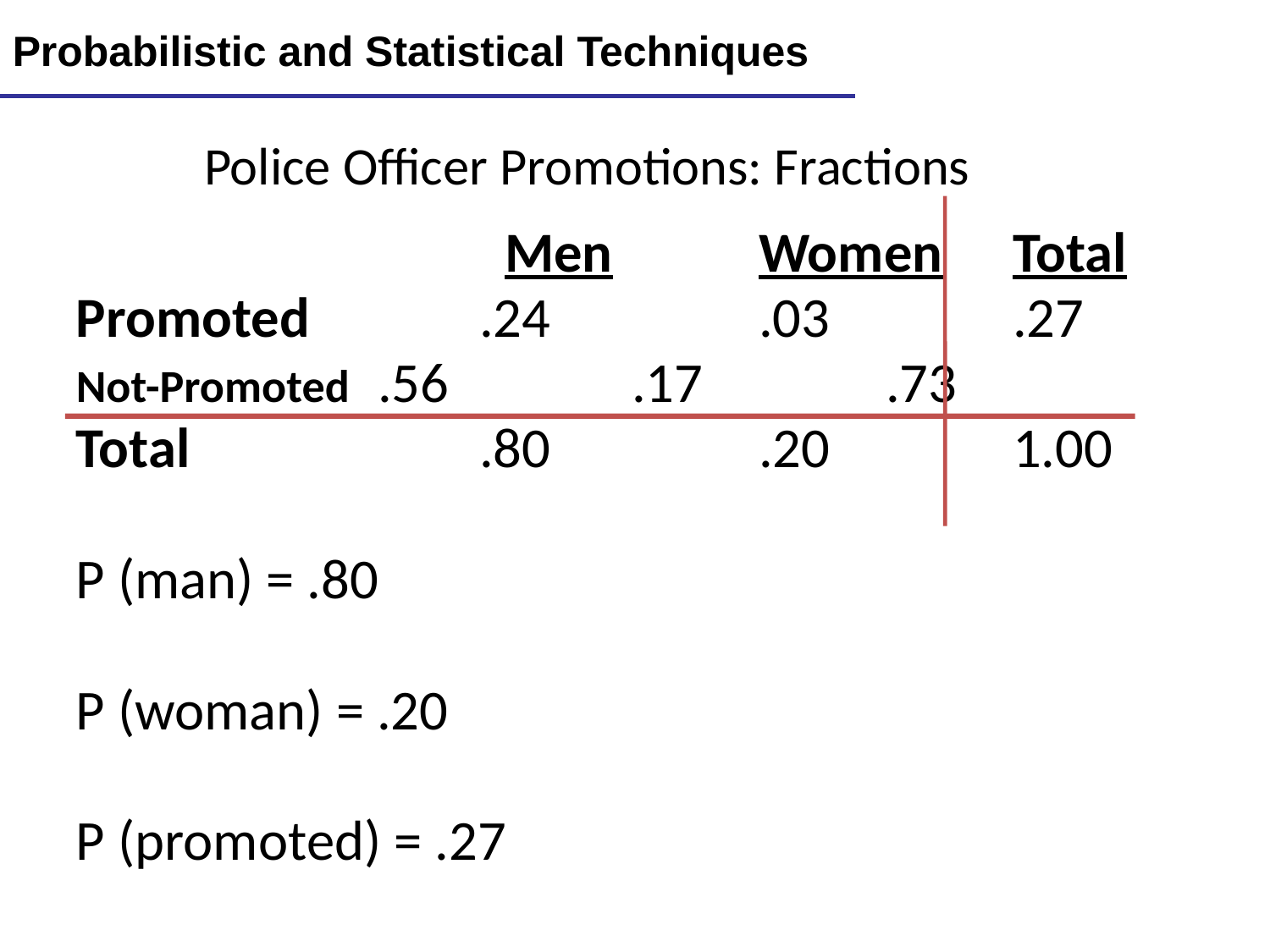

Lecture 9
29
Probabilistic and Statistical Techniques

# Police Officer Promotions: Fractions

				Men		Women	Total
Promoted	        .24		.03		.27
Not-Promoted	.56		.17		.73
Total		        .80		.20		1.00

P (man) = .80

P (woman) = .20

P (promoted) = .27